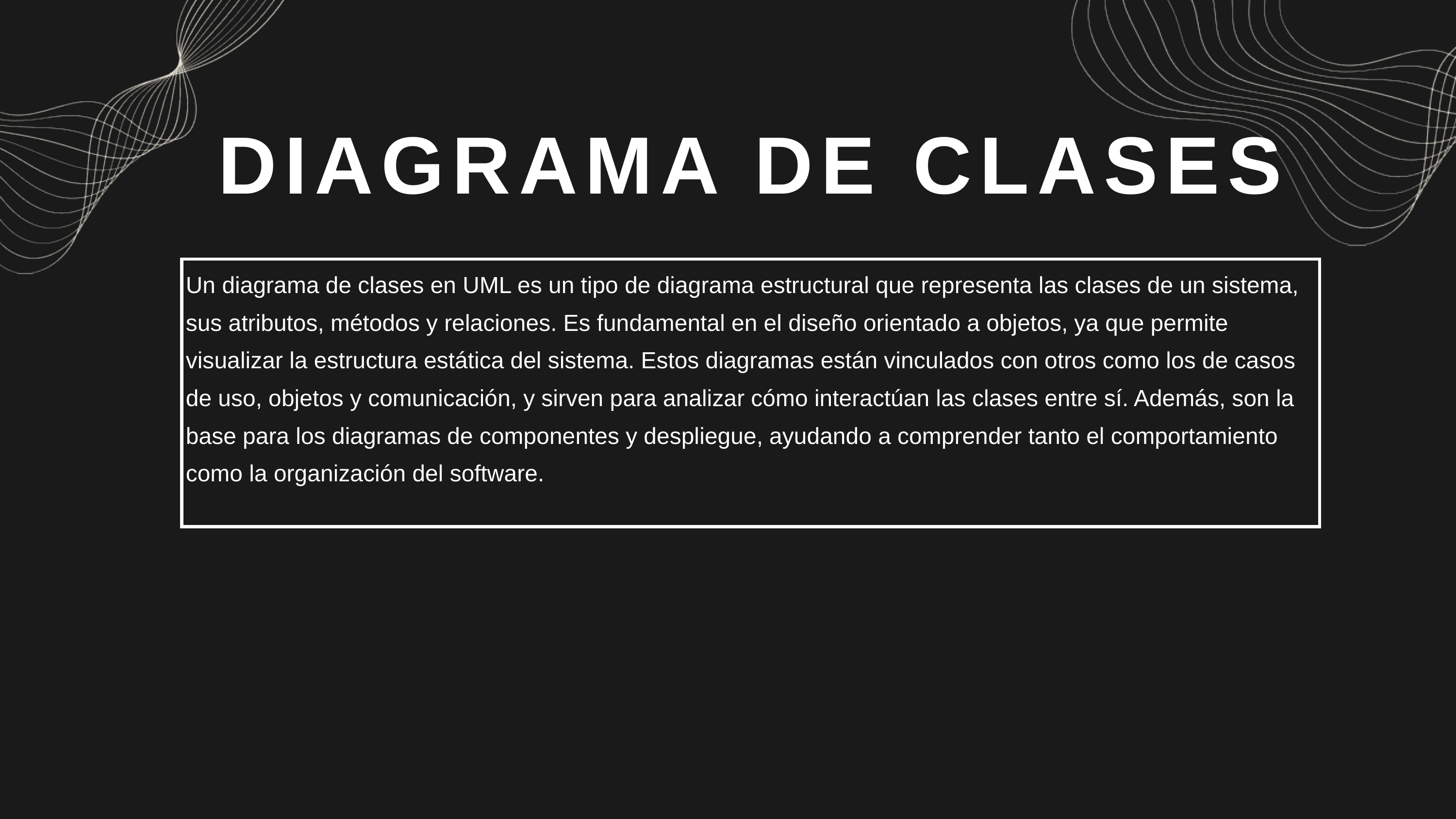

DIAGRAMA DE CLASES

Un diagrama de clases en UML es un tipo de diagrama estructural que representa las clases de un sistema, sus atributos, métodos y relaciones. Es fundamental en el diseño orientado a objetos, ya que permite visualizar la estructura estática del sistema. Estos diagramas están vinculados con otros como los de casos de uso, objetos y comunicación, y sirven para analizar cómo interactúan las clases entre sí. Además, son la base para los diagramas de componentes y despliegue, ayudando a comprender tanto el comportamiento como la organización del software.